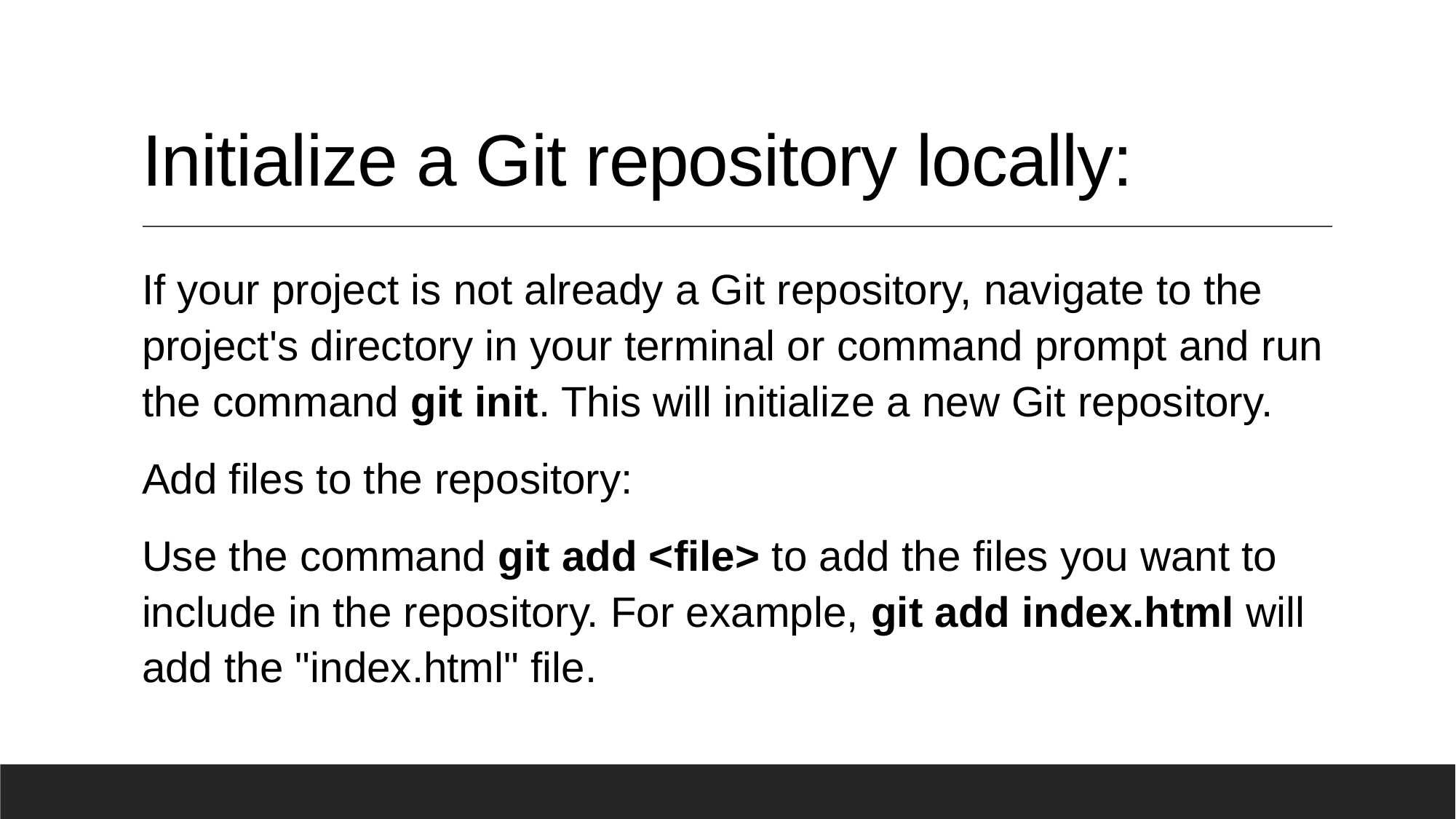

# Initialize a Git repository locally:
If your project is not already a Git repository, navigate to the project's directory in your terminal or command prompt and run the command git init. This will initialize a new Git repository.
Add files to the repository:
Use the command git add <file> to add the files you want to include in the repository. For example, git add index.html will add the "index.html" file.